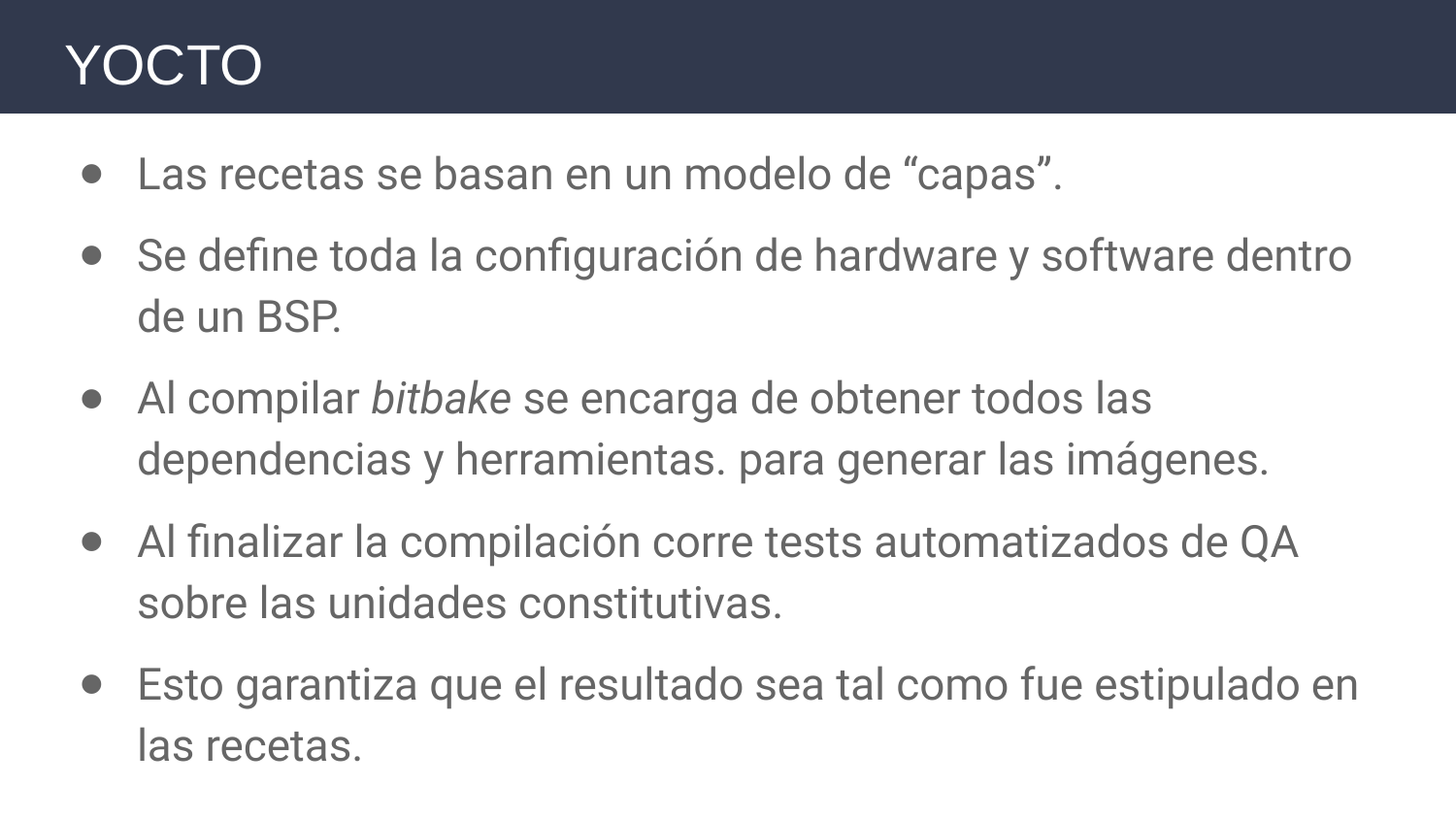

# YOCTO

Las recetas se basan en un modelo de “capas”.
Se define toda la configuración de hardware y software dentro de un BSP.
Al compilar bitbake se encarga de obtener todos las dependencias y herramientas. para generar las imágenes.
Al finalizar la compilación corre tests automatizados de QA sobre las unidades constitutivas.
Esto garantiza que el resultado sea tal como fue estipulado en las recetas.